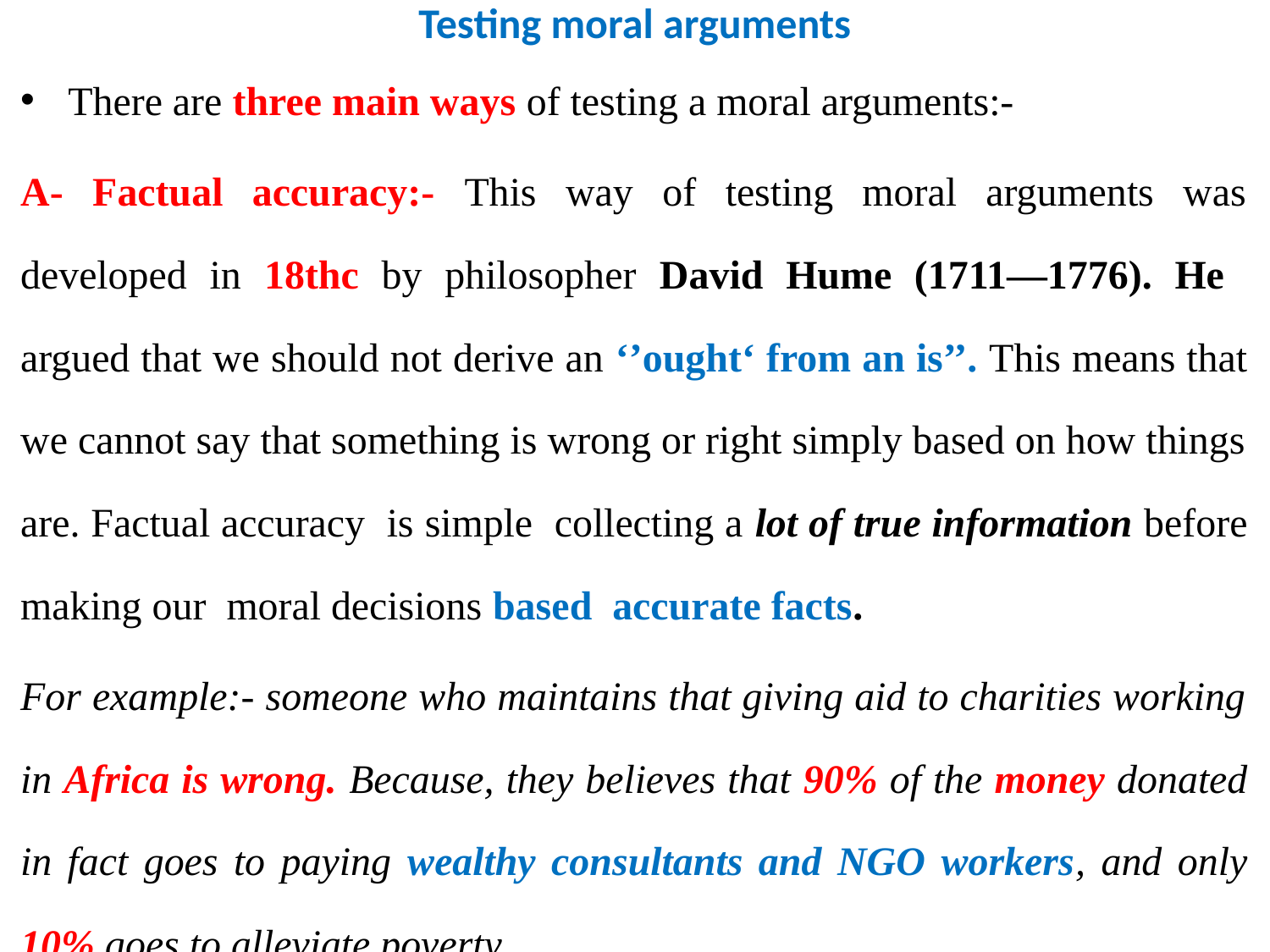

# Testing moral arguments
There are three main ways of testing a moral arguments:-
A- Factual accuracy:- This way of testing moral arguments was developed in 18thc by philosopher David Hume (1711—1776). He  argued that we should not derive an ‘’ought‘ from an is’’. This means that we cannot say that something is wrong or right simply based on how things are. Factual accuracy  is simple  collecting a lot of true information before making our  moral decisions based  accurate facts.
For example:- someone who maintains that giving aid to charities working in Africa is wrong. Because, they believes that 90% of the money donated in fact goes to paying wealthy consultants and NGO workers, and only 10% goes to alleviate poverty.